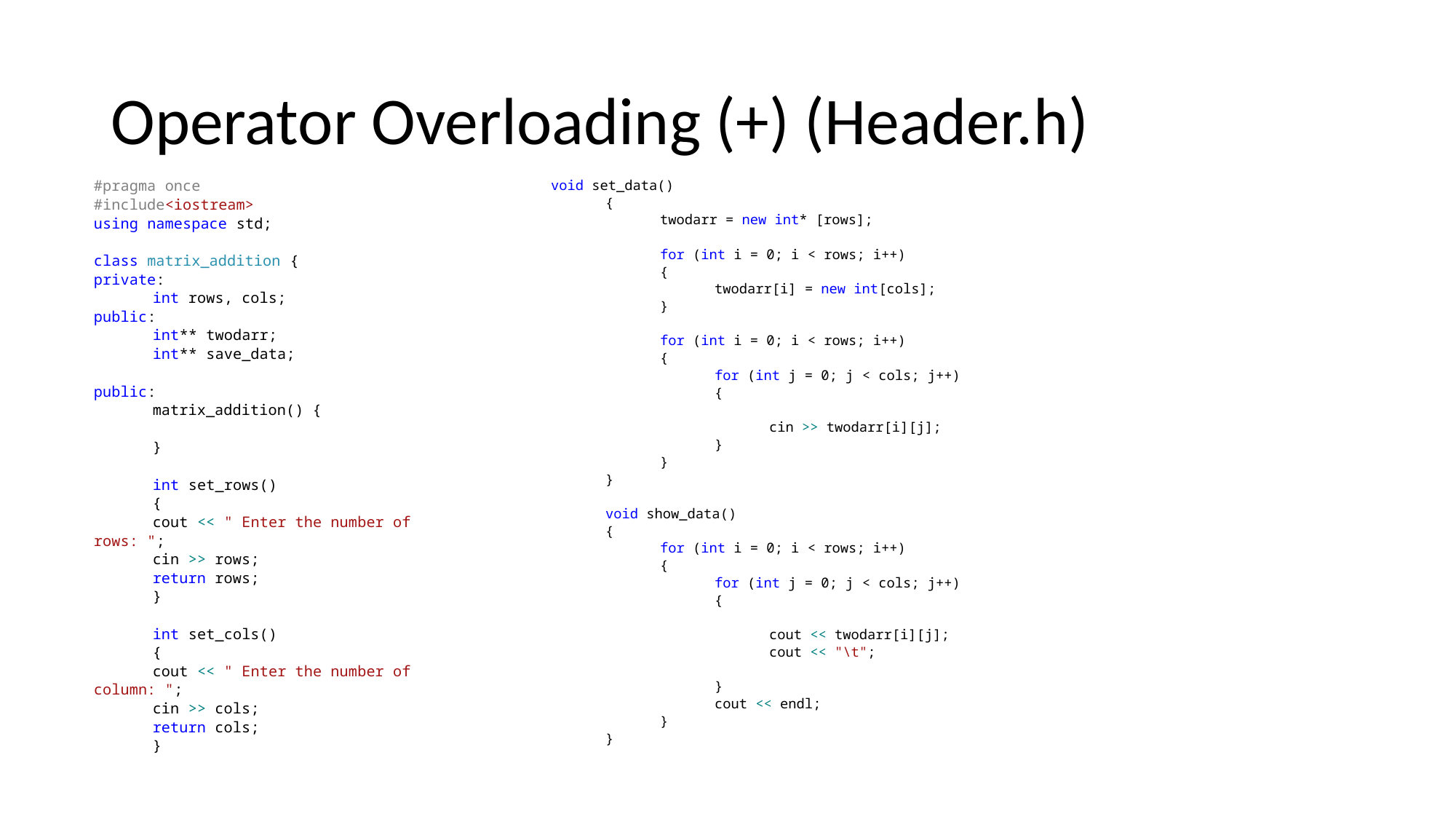

# Operator Overloading (+) (Header.h)
#pragma once
#include<iostream>
using namespace std;

class matrix_addition {
private:
	int rows, cols;
public:
	int** twodarr;
	int** save_data;

public:
	matrix_addition() {

	}

	int set_rows()
	{
		cout << " Enter the number of rows: ";
		cin >> rows;
		return rows;
	}

	int set_cols()
	{
		cout << " Enter the number of column: ";
		cin >> cols;
		return cols;
	}
void set_data()
	{
		twodarr = new int* [rows];

		for (int i = 0; i < rows; i++)
		{
			twodarr[i] = new int[cols];
		}

		for (int i = 0; i < rows; i++)
		{
			for (int j = 0; j < cols; j++)
			{

				cin >> twodarr[i][j];
			}
		}
	}

	void show_data()
	{
		for (int i = 0; i < rows; i++)
		{
			for (int j = 0; j < cols; j++)
			{

				cout << twodarr[i][j];
				cout << "\t";

			}
			cout << endl;
		}
	}